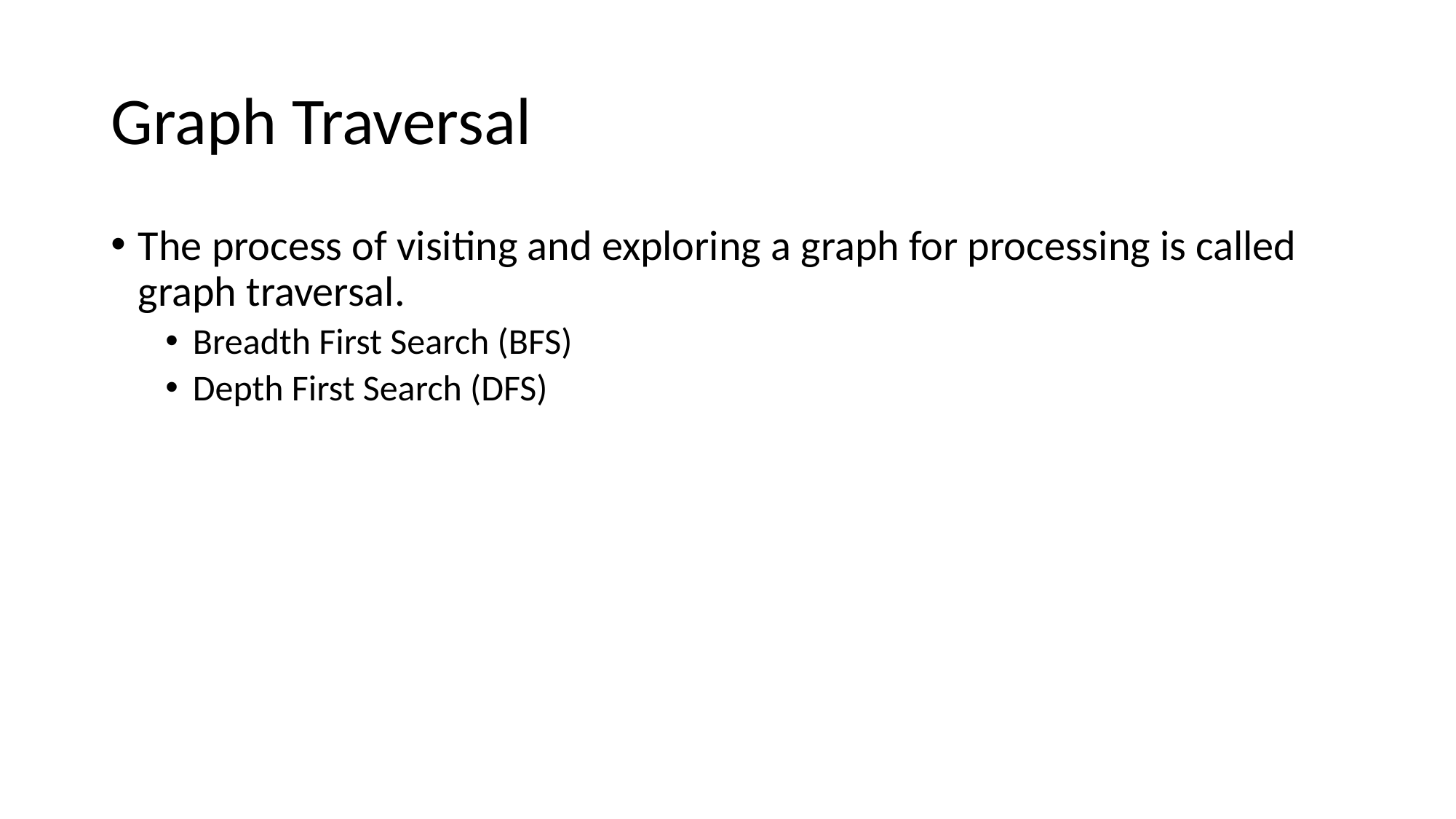

# Graph Traversal
The process of visiting and exploring a graph for processing is called graph traversal.
Breadth First Search (BFS)
Depth First Search (DFS)